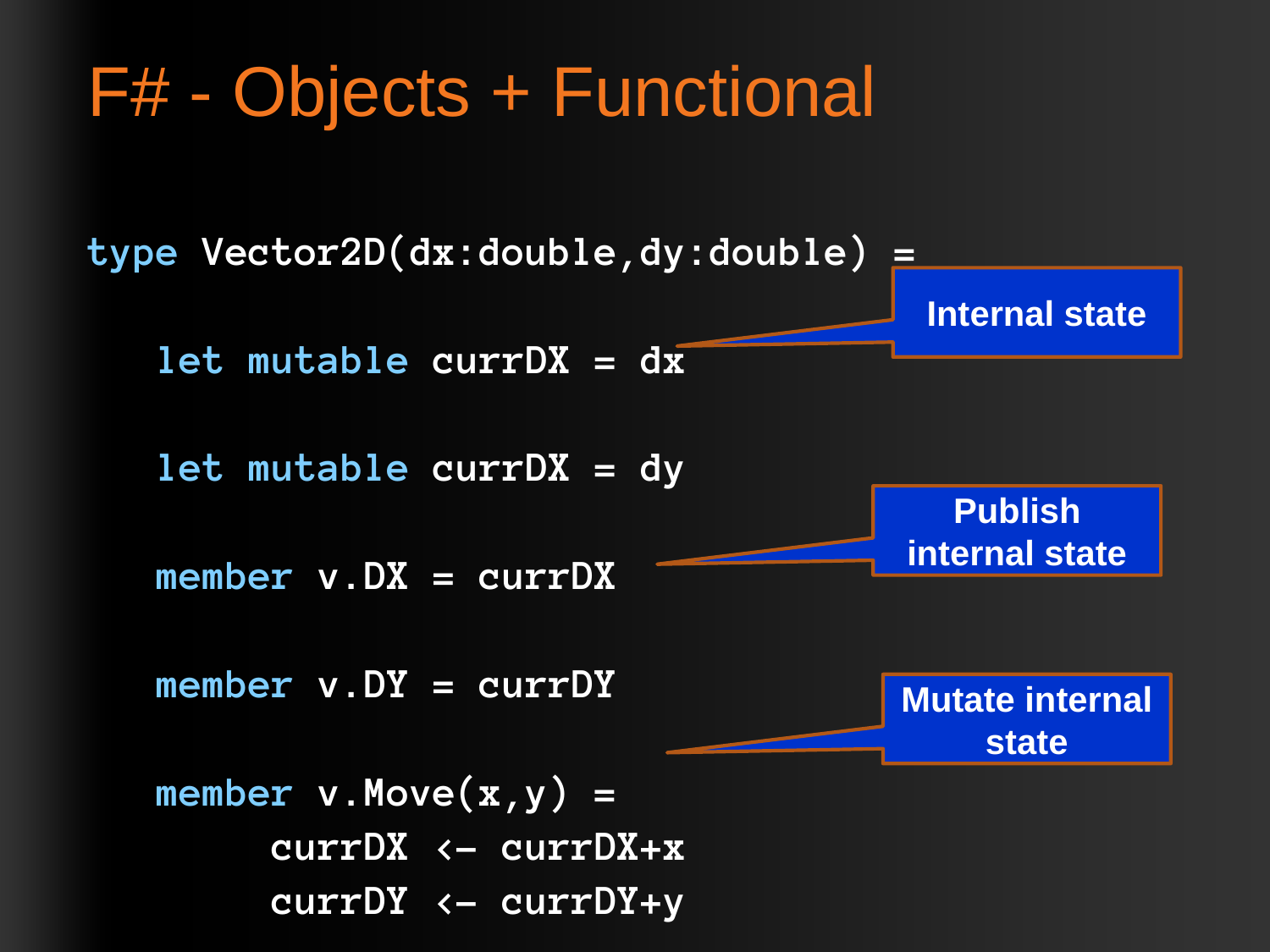

# F# - Objects + Functional
type Vector2D(dx:double,dy:double) =

   let mutable currDX = dx

   let mutable currDX = dy

   member v.DX = currDX

   member v.DY = currDY

   member v.Move(x,y) =
        currDX <- currDX+x
        currDY <- currDY+y
Internal state
Publish internal state
Mutate internal state